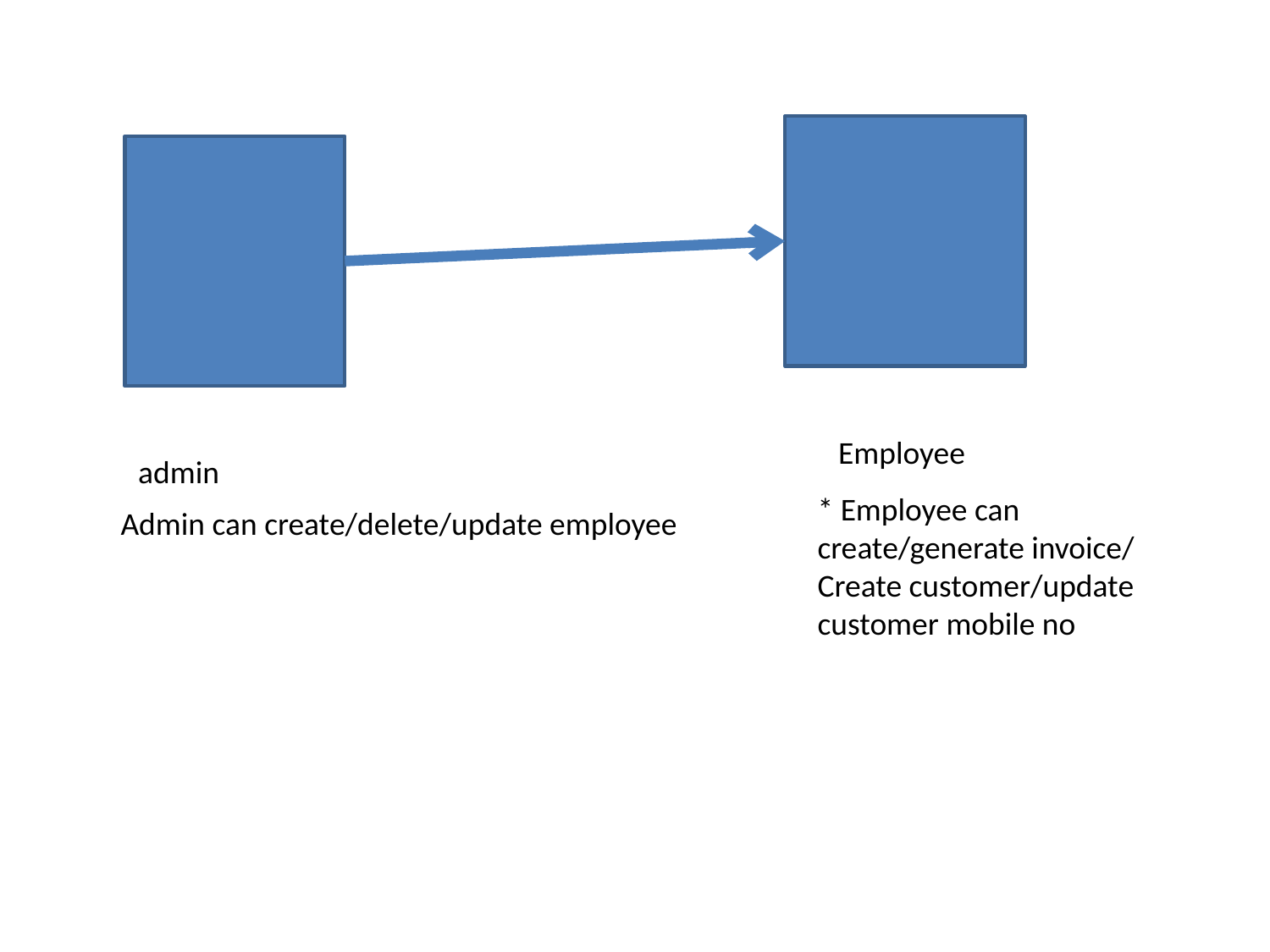

Employee
admin
* Employee can create/generate invoice/
Create customer/update customer mobile no
Admin can create/delete/update employee